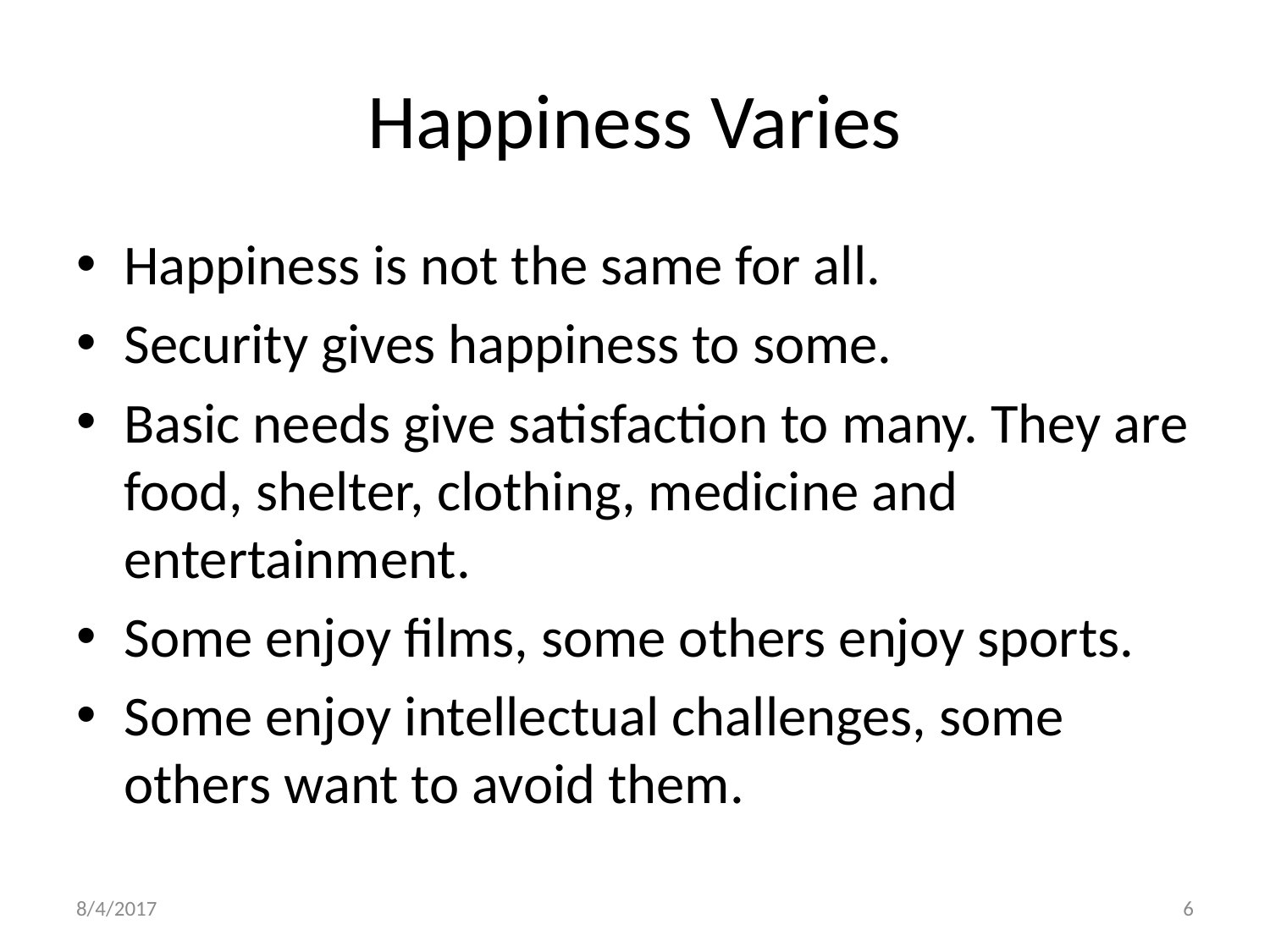

# Happiness Varies
Happiness is not the same for all.
Security gives happiness to some.
Basic needs give satisfaction to many. They are food, shelter, clothing, medicine and entertainment.
Some enjoy films, some others enjoy sports.
Some enjoy intellectual challenges, some others want to avoid them.
8/4/2017
6